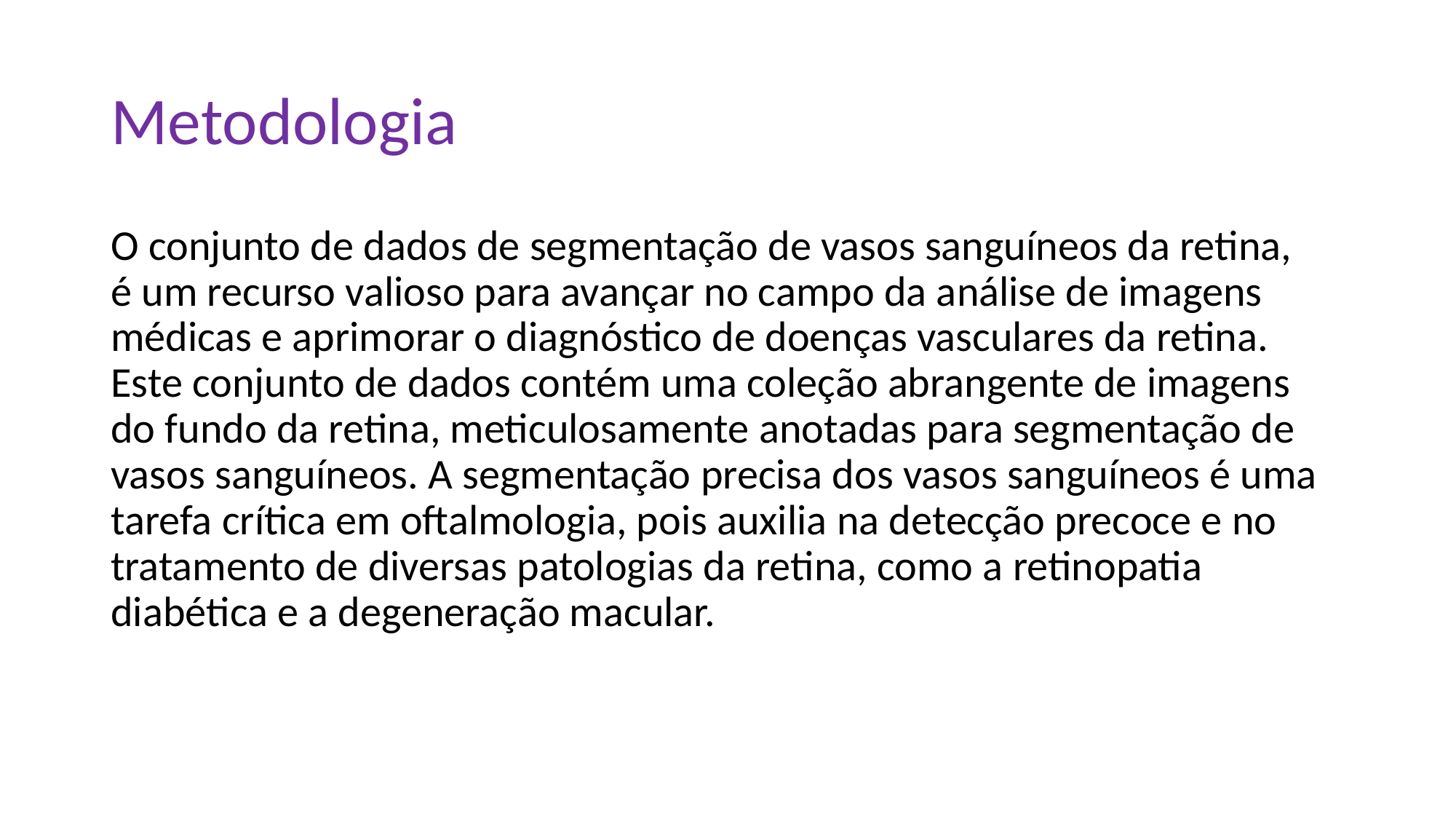

# Metodologia
O conjunto de dados de segmentação de vasos sanguíneos da retina, é um recurso valioso para avançar no campo da análise de imagens médicas e aprimorar o diagnóstico de doenças vasculares da retina. Este conjunto de dados contém uma coleção abrangente de imagens do fundo da retina, meticulosamente anotadas para segmentação de vasos sanguíneos. A segmentação precisa dos vasos sanguíneos é uma tarefa crítica em oftalmologia, pois auxilia na detecção precoce e no tratamento de diversas patologias da retina, como a retinopatia diabética e a degeneração macular.